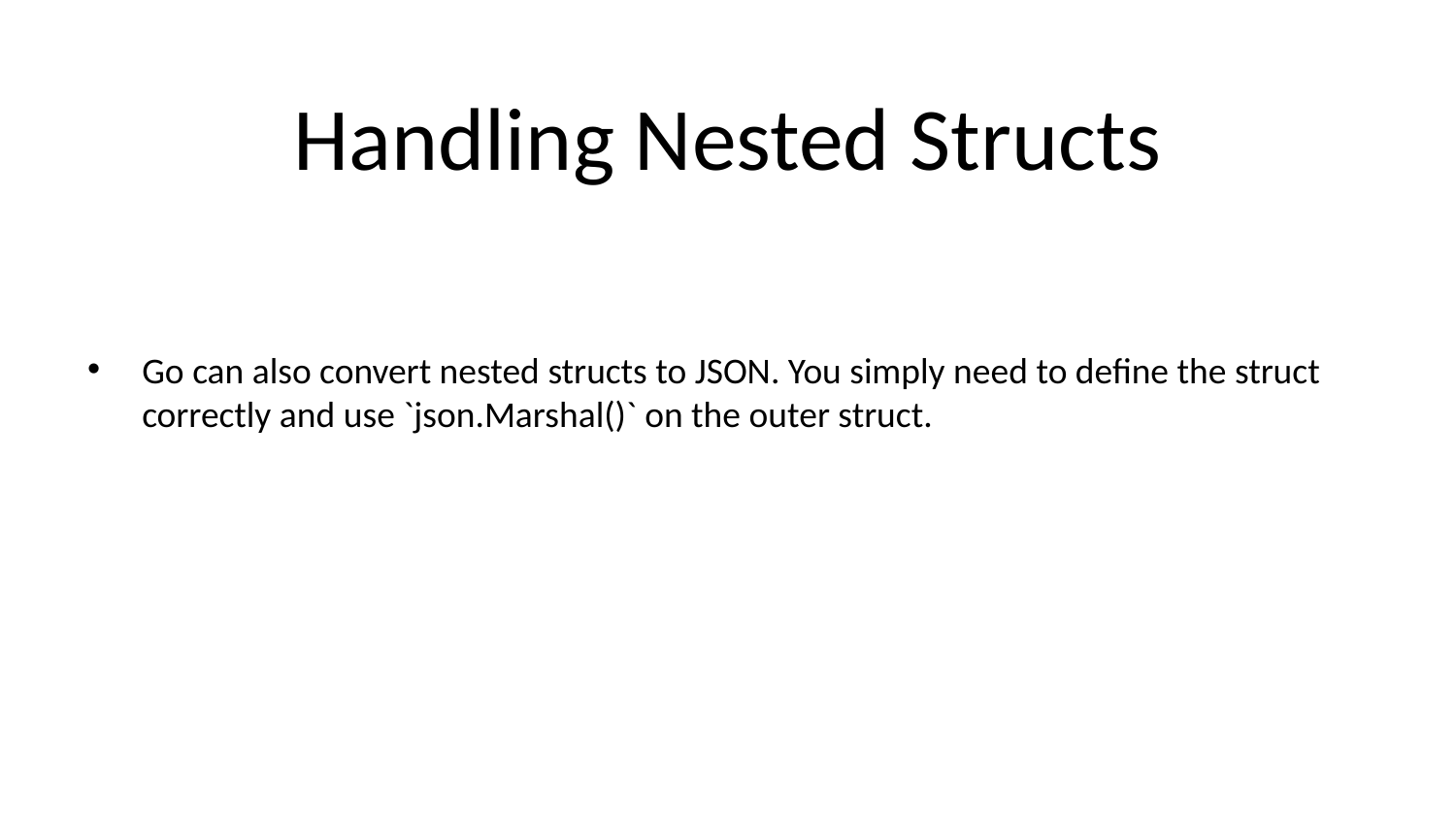

# Handling Nested Structs

Go can also convert nested structs to JSON. You simply need to define the struct correctly and use `json.Marshal()` on the outer struct.